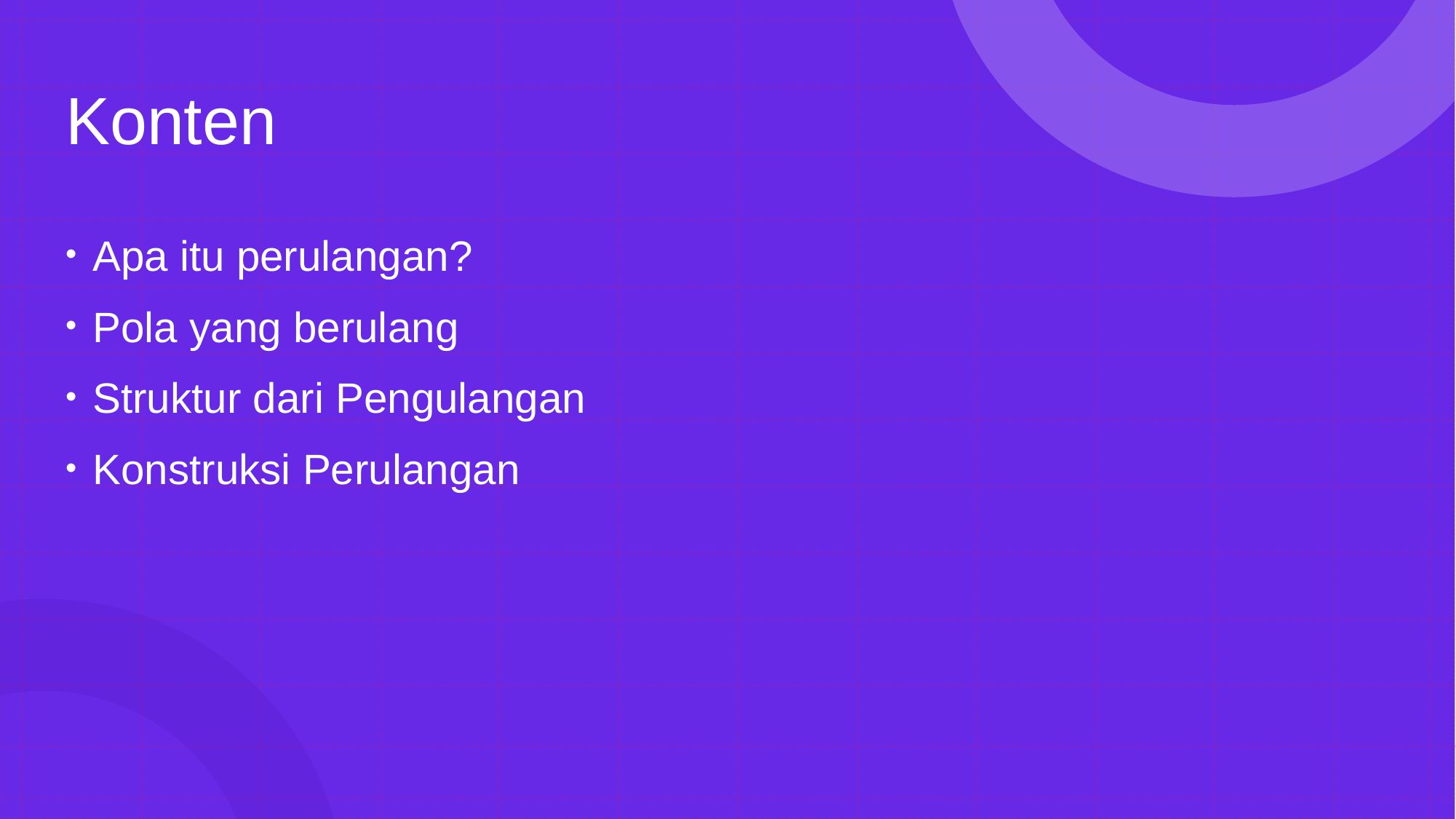

# Konten
Apa itu perulangan?
Pola yang berulang
Struktur dari Pengulangan
Konstruksi Perulangan